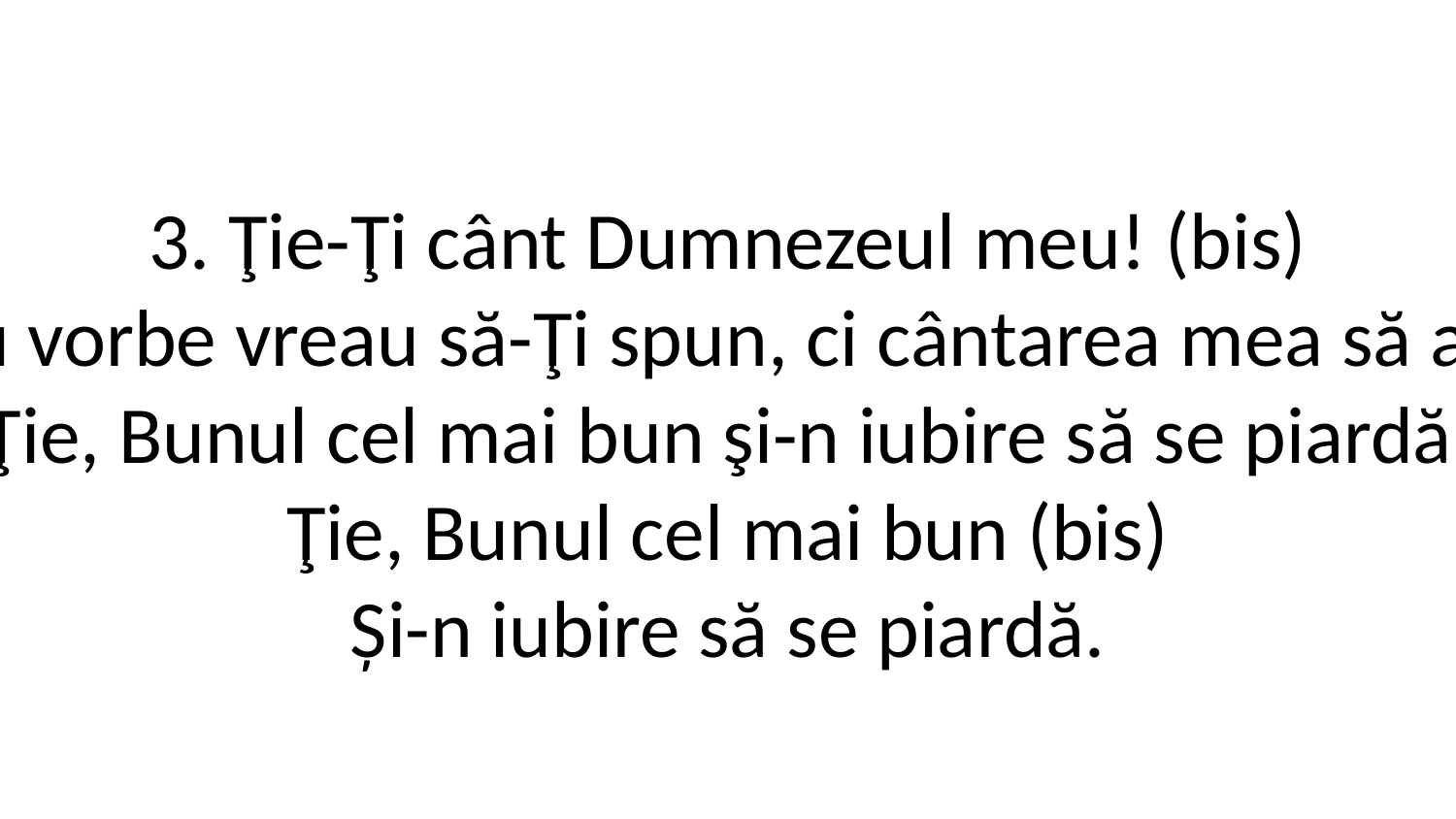

3. Ţie-Ţi cânt Dumnezeul meu! (bis)
Şi nu vorbe vreau să-Ţi spun, ci cântarea mea să ardă!
Ţie, Bunul cel mai bun şi-n iubire să se piardă.
Ţie, Bunul cel mai bun (bis)
Și-n iubire să se piardă.